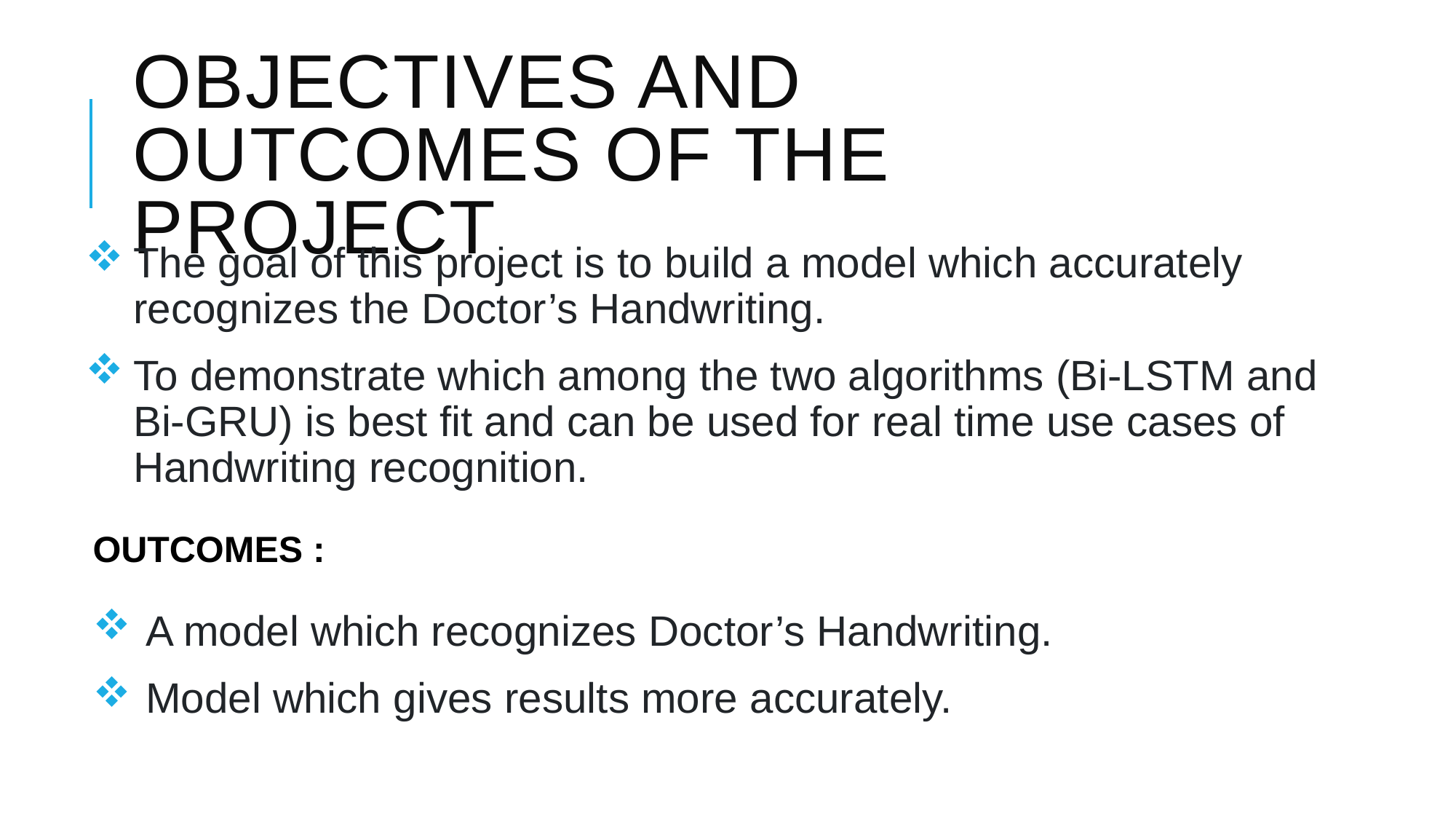

# OBJECTIVES AND OUTCOMES OF The PROJECT
The goal of this project is to build a model which accurately recognizes the Doctor’s Handwriting.
To demonstrate which among the two algorithms (Bi-LSTM and Bi-GRU) is best fit and can be used for real time use cases of Handwriting recognition.

OUTCOMES :

A model which recognizes Doctor’s Handwriting.
Model which gives results more accurately.